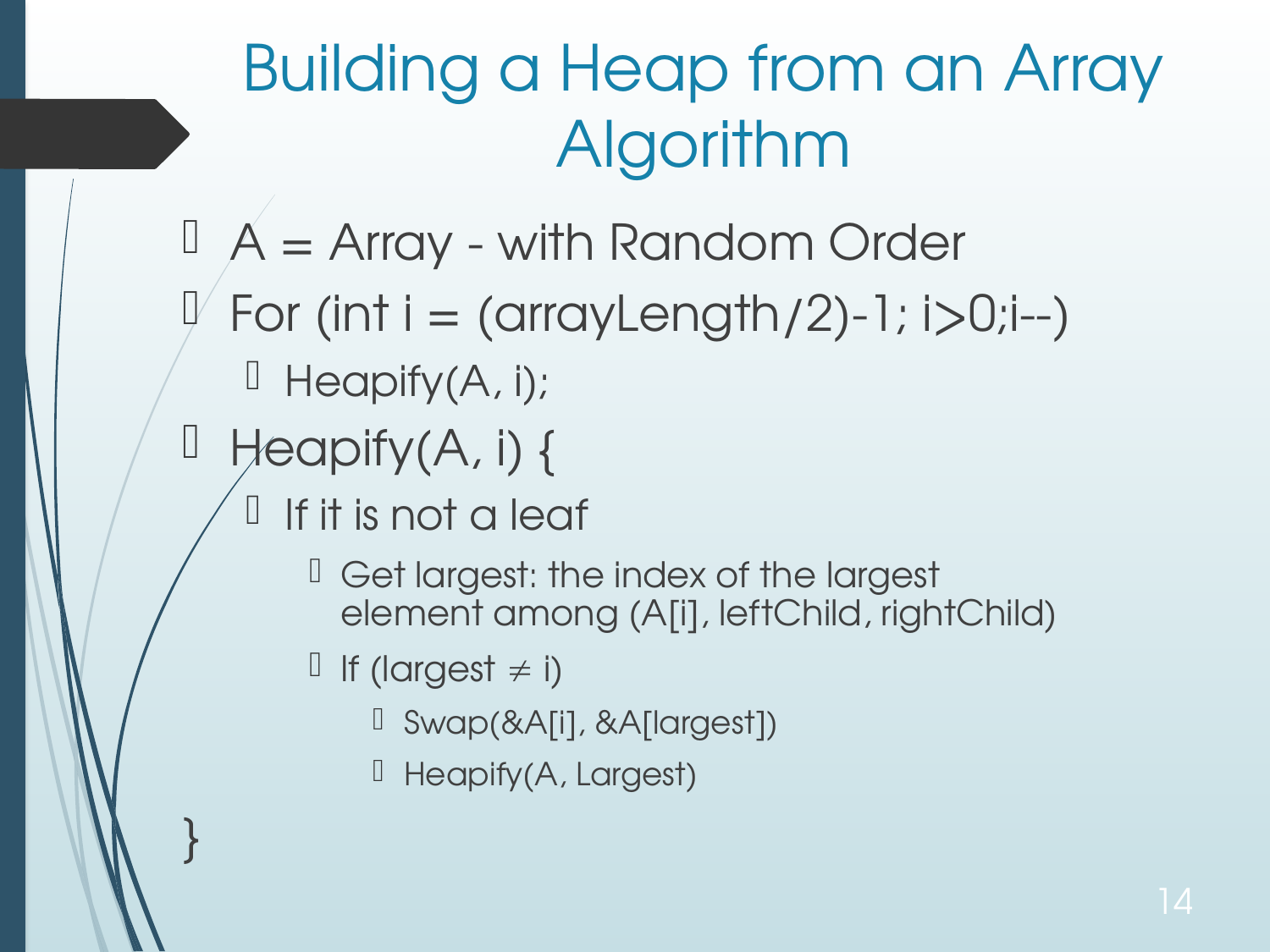

# Building a Heap from an Array Algorithm
A = Array - with Random Order
For (int i = (arrayLength/2)-1; i>0;i--)
Heapify(A, i);
Heapify(A, i) {
If it is not a leaf
Get largest: the index of the largest element among (A[i], leftChild, rightChild)
If (largest ≠ i)
Swap(&A[i], &A[largest])
Heapify(A, Largest)
}

14